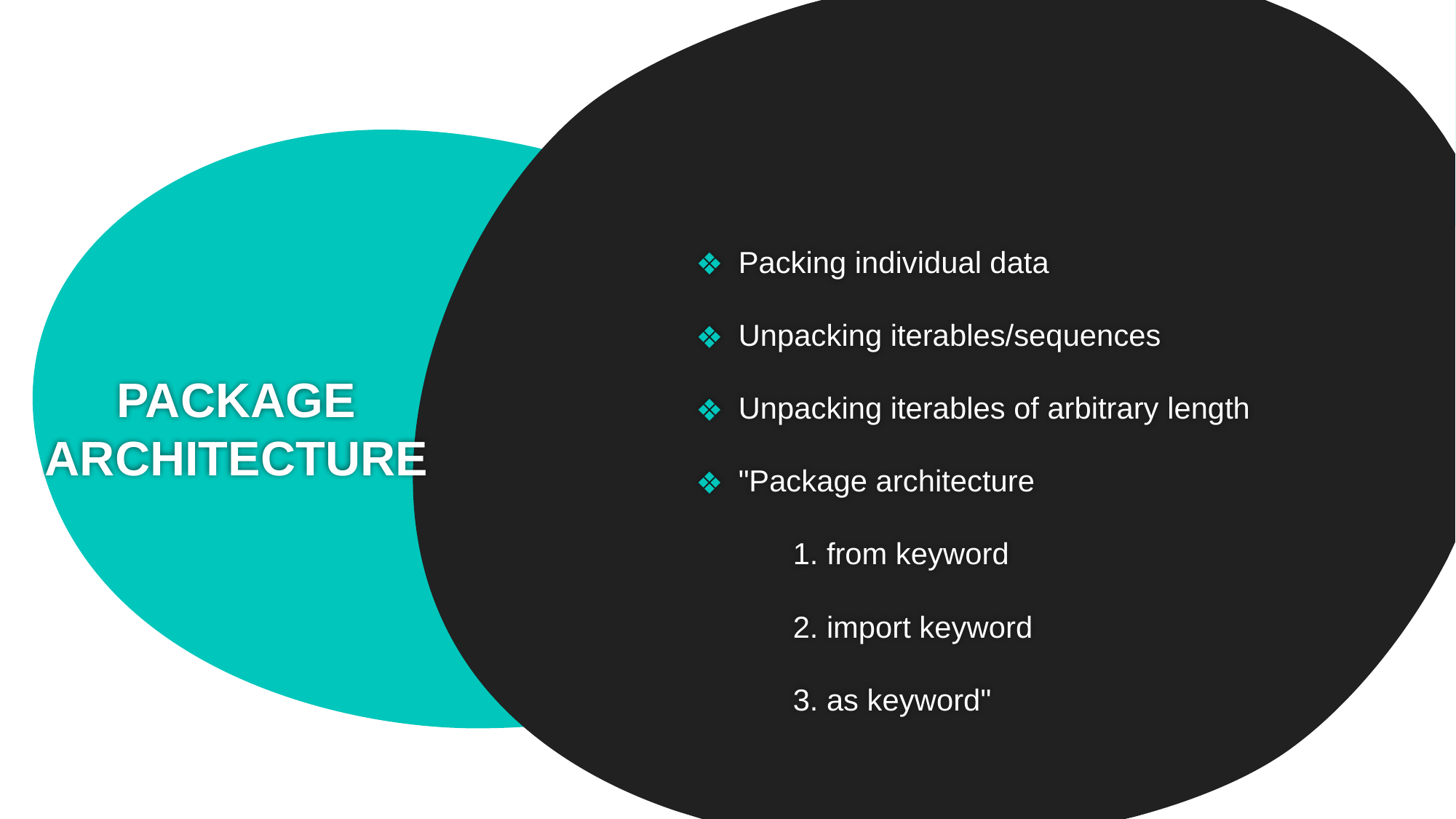

Packing individual data
Unpacking iterables/sequences
Unpacking iterables of arbitrary length
"Package architecture
1. from keyword
2. import keyword
3. as keyword"

# PACKAGE ARCHITECTURE